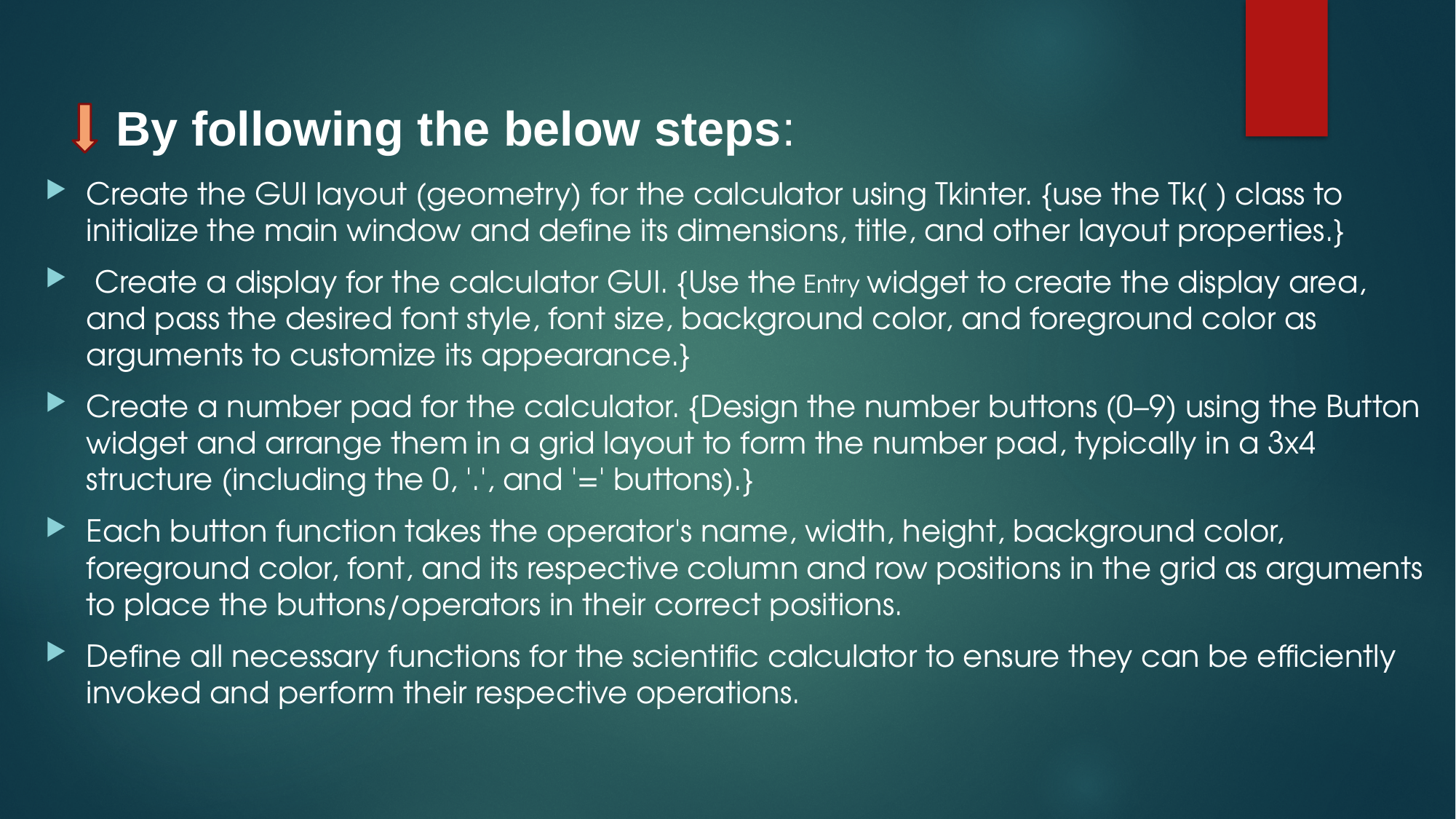

By following the below steps:
Create the GUI layout (geometry) for the calculator using Tkinter. {use the Tk( ) class to initialize the main window and define its dimensions, title, and other layout properties.}
 Create a display for the calculator GUI. {Use the Entry widget to create the display area, and pass the desired font style, font size, background color, and foreground color as arguments to customize its appearance.}
Create a number pad for the calculator. {Design the number buttons (0–9) using the Button widget and arrange them in a grid layout to form the number pad, typically in a 3x4 structure (including the 0, '.', and '=' buttons).}
Each button function takes the operator's name, width, height, background color, foreground color, font, and its respective column and row positions in the grid as arguments to place the buttons/operators in their correct positions.
Define all necessary functions for the scientific calculator to ensure they can be efficiently invoked and perform their respective operations.